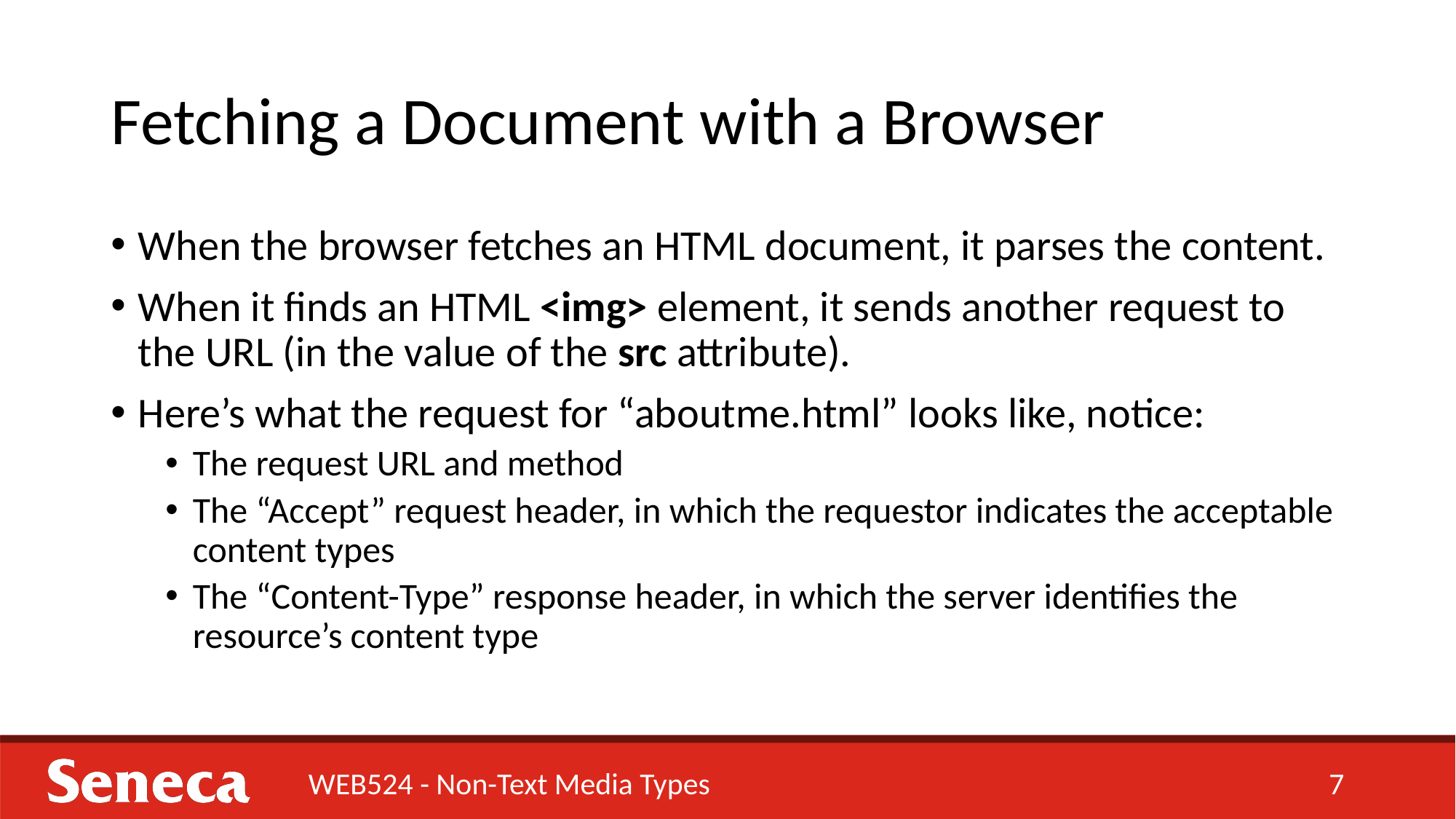

# Fetching a Document with a Browser
When the browser fetches an HTML document, it parses the content.
When it finds an HTML <img> element, it sends another request to the URL (in the value of the src attribute).
Here’s what the request for “aboutme.html” looks like, notice:
The request URL and method
The “Accept” request header, in which the requestor indicates the acceptable content types
The “Content-Type” response header, in which the server identifies the resource’s content type

WEB524 - Non-Text Media Types
7